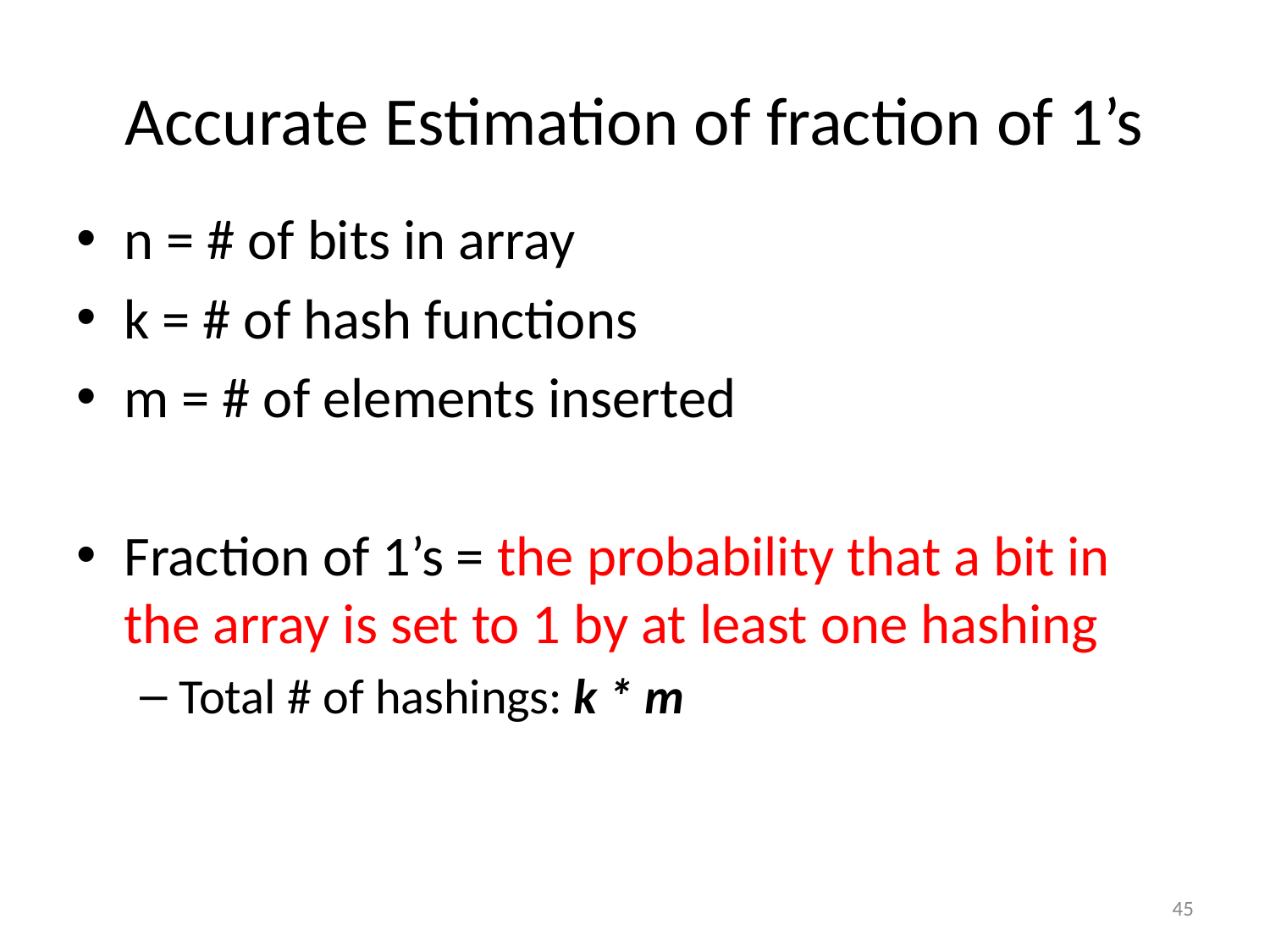

# Accurate Estimation of fraction of 1’s
n = # of bits in array
k = # of hash functions
m = # of elements inserted

Fraction of 1’s = the probability that a bit in the array is set to 1 by at least one hashing
Total # of hashings: k * m

45